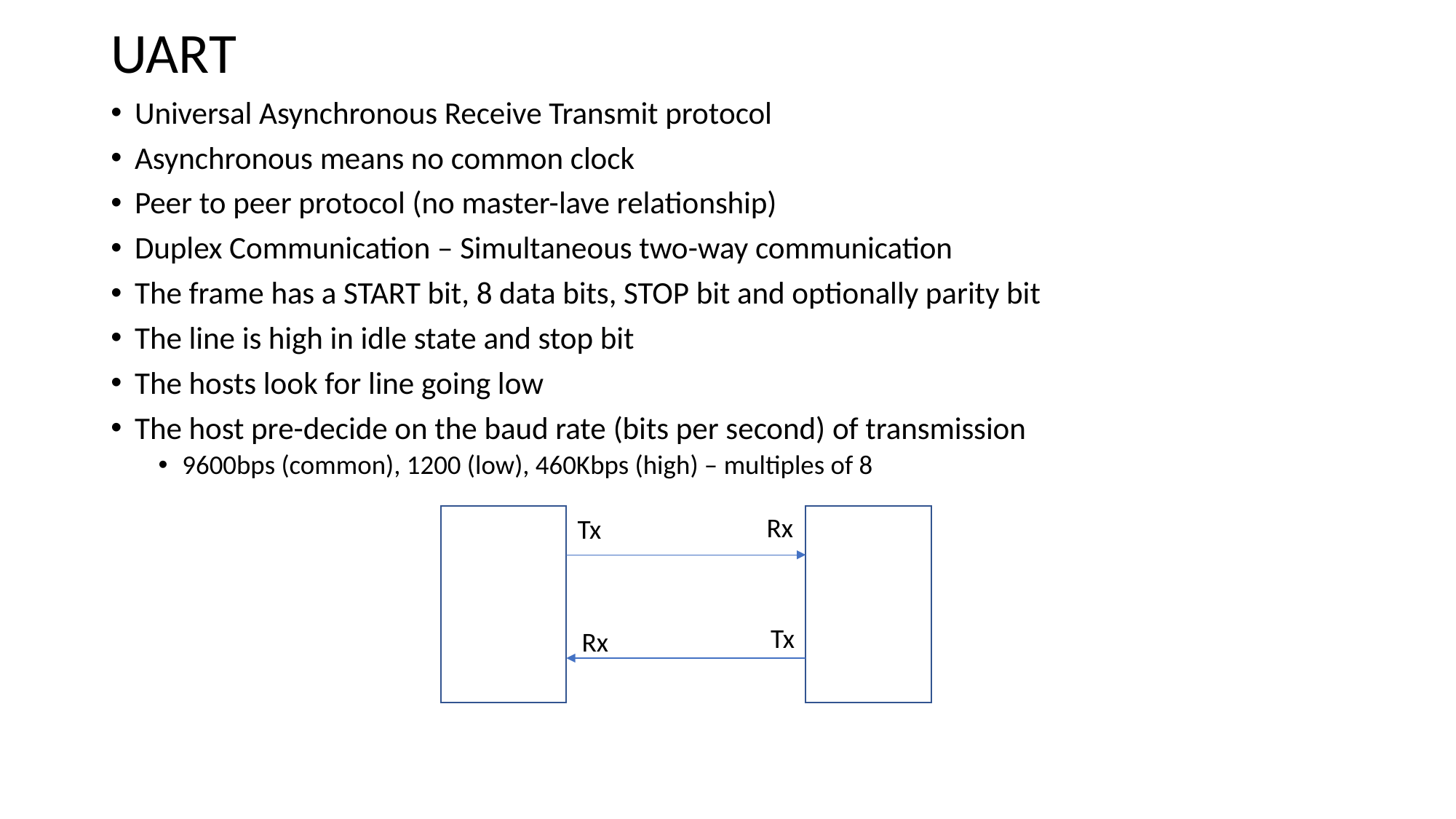

# UART
Universal Asynchronous Receive Transmit protocol
Asynchronous means no common clock
Peer to peer protocol (no master-lave relationship)
Duplex Communication – Simultaneous two-way communication
The frame has a START bit, 8 data bits, STOP bit and optionally parity bit
The line is high in idle state and stop bit
The hosts look for line going low
The host pre-decide on the baud rate (bits per second) of transmission
9600bps (common), 1200 (low), 460Kbps (high) – multiples of 8

Rx

Tx

Tx
Rx